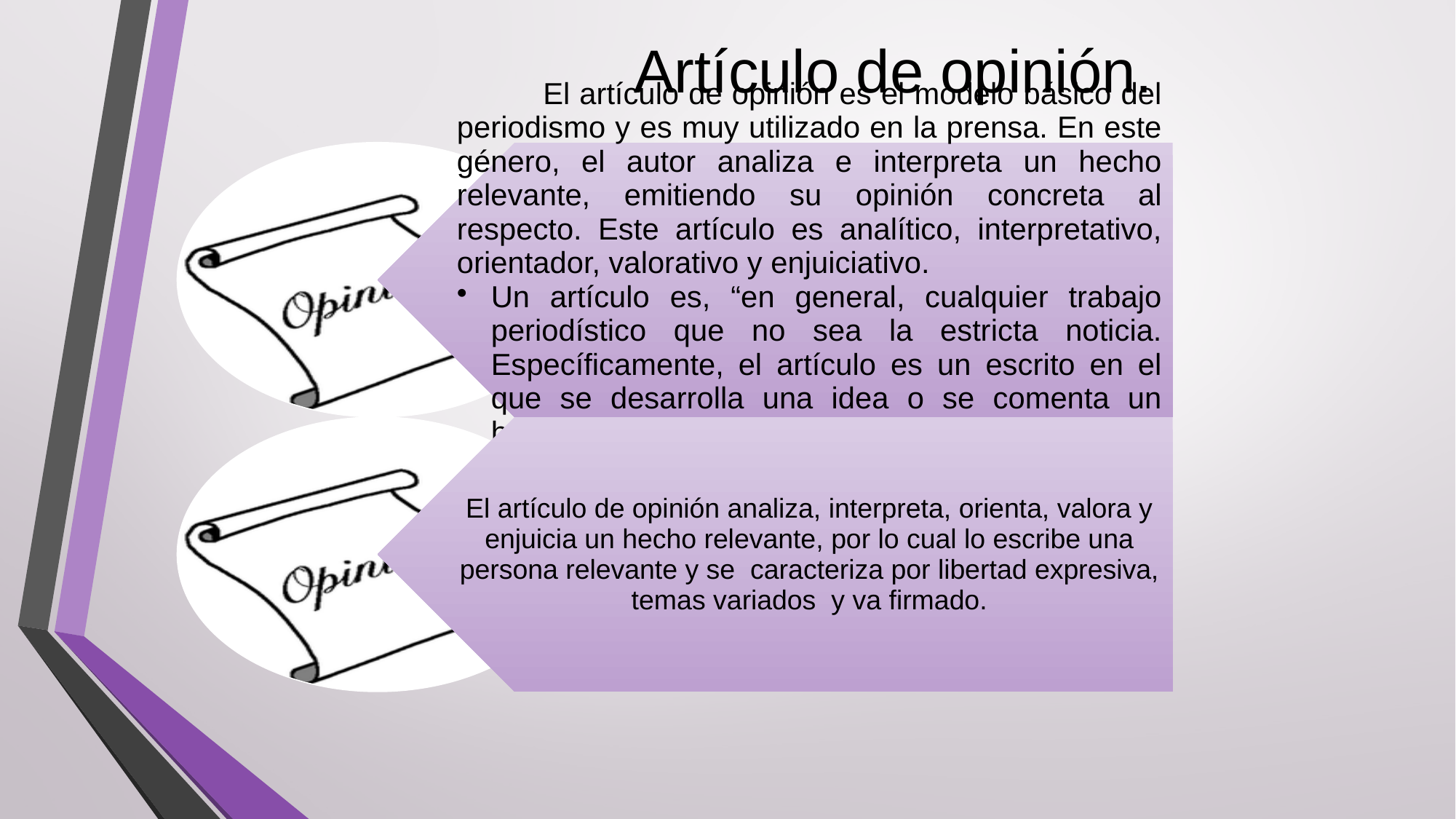

# Artículo de opinión.
         El artículo de opinión es el modelo básico del periodismo y es muy utilizado en la prensa. En este género, el autor analiza e interpreta un hecho relevante, emitiendo su opinión concreta al respecto. Este artículo es analítico, interpretativo, orientador, valorativo y enjuiciativo.
Un artículo es, “en general, cualquier trabajo periodístico que no sea la estricta noticia. Específicamente, el artículo es un escrito en el que se desarrolla una idea o se comenta un hecho, preferentemente de interés general”. (Vivaldi, 1983)
El artículo de opinión analiza, interpreta, orienta, valora y enjuicia un hecho relevante, por lo cual lo escribe una persona relevante y se  caracteriza por libertad expresiva, temas variados  y va firmado.